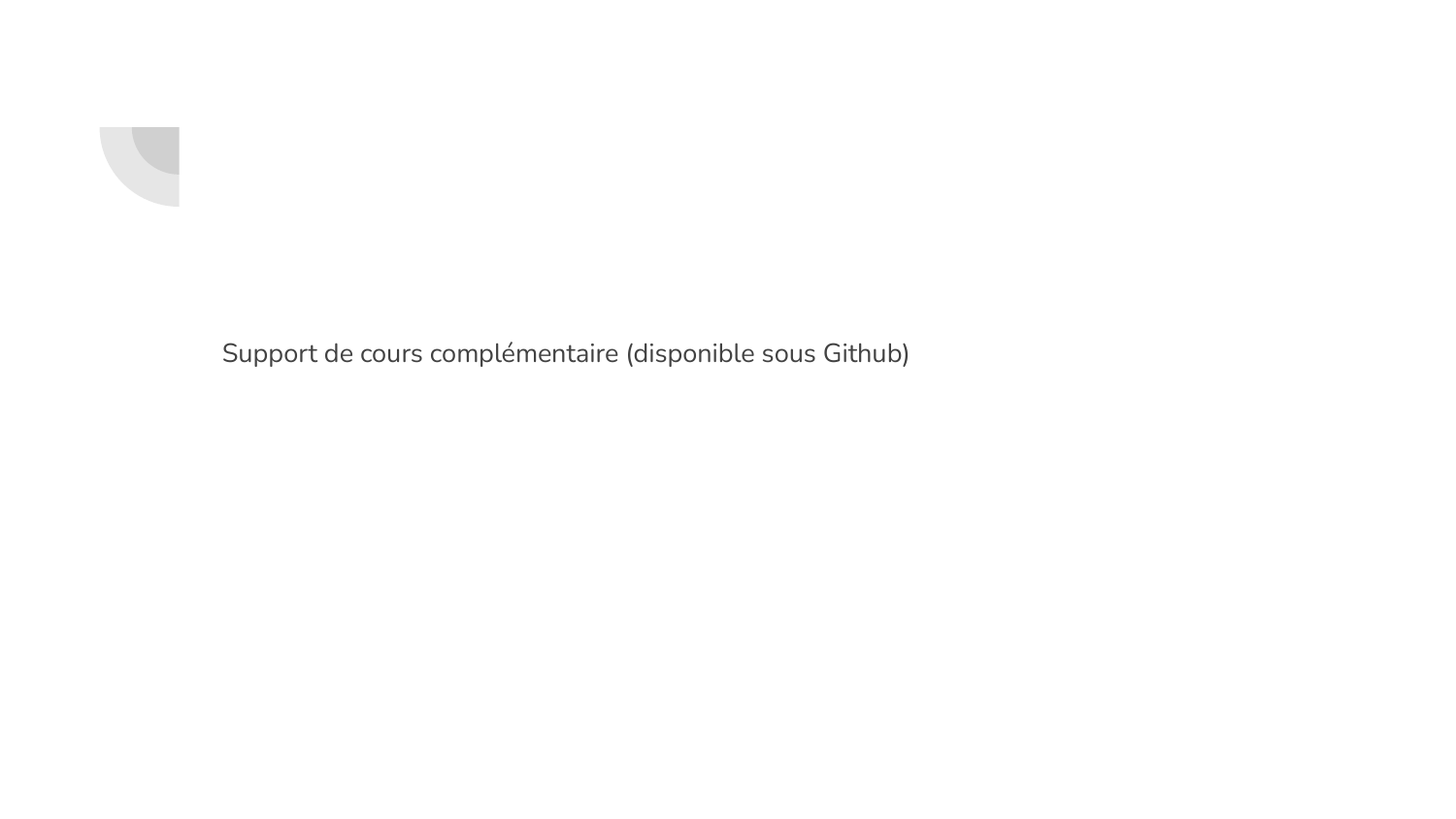

#
Support de cours complémentaire (disponible sous Github)